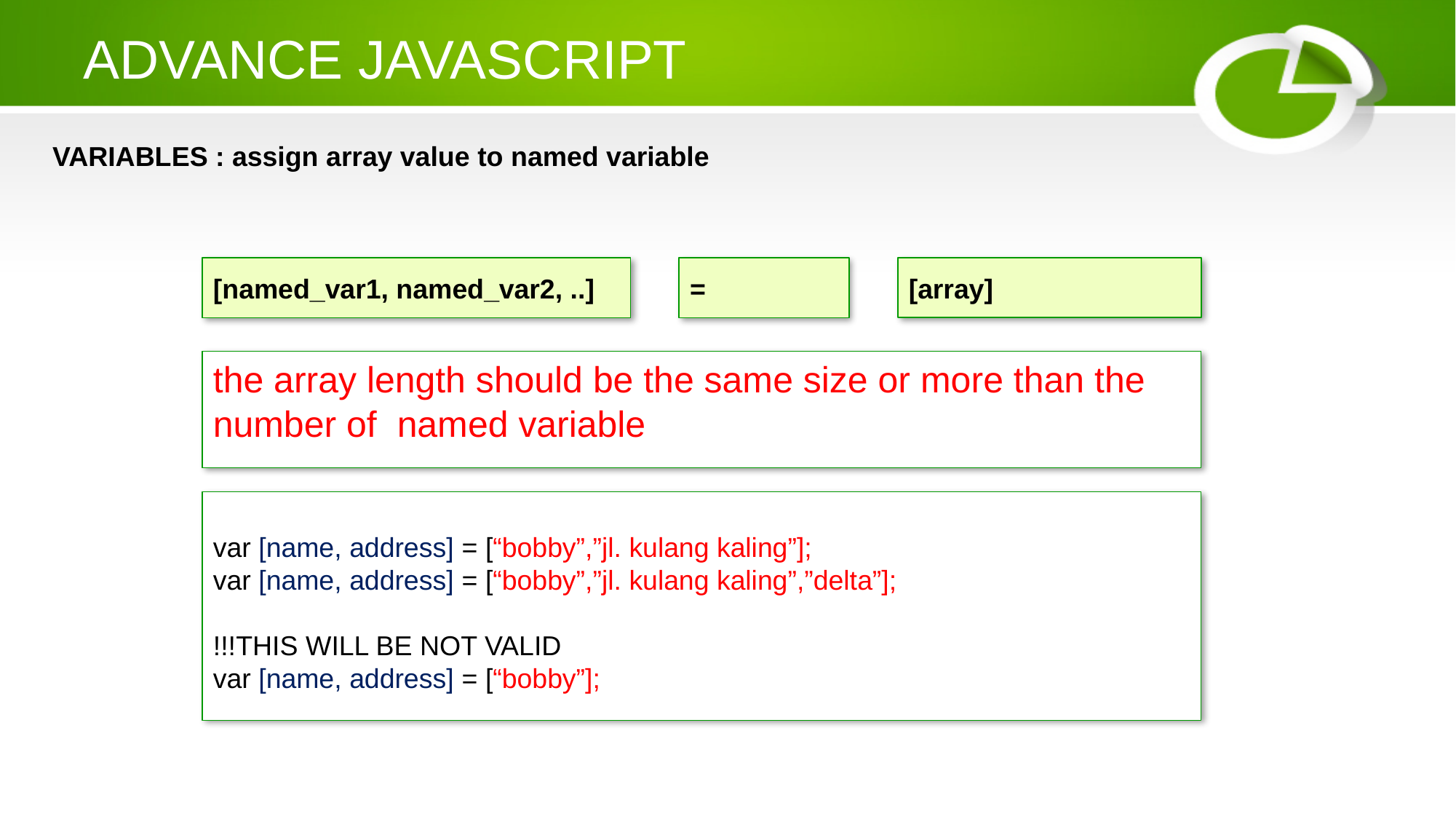

# ADVANCE JAVASCRIPT
VARIABLES : assign array value to named variable
[named_var1, named_var2, ..]
=
[array]
the array length should be the same size or more than the
number of  named variable

var [name, address] = [“bobby”,”jl. kulang kaling”];
var [name, address] = [“bobby”,”jl. kulang kaling”,”delta”];

!!!THIS WILL BE NOT VALID
var [name, address] = [“bobby”];